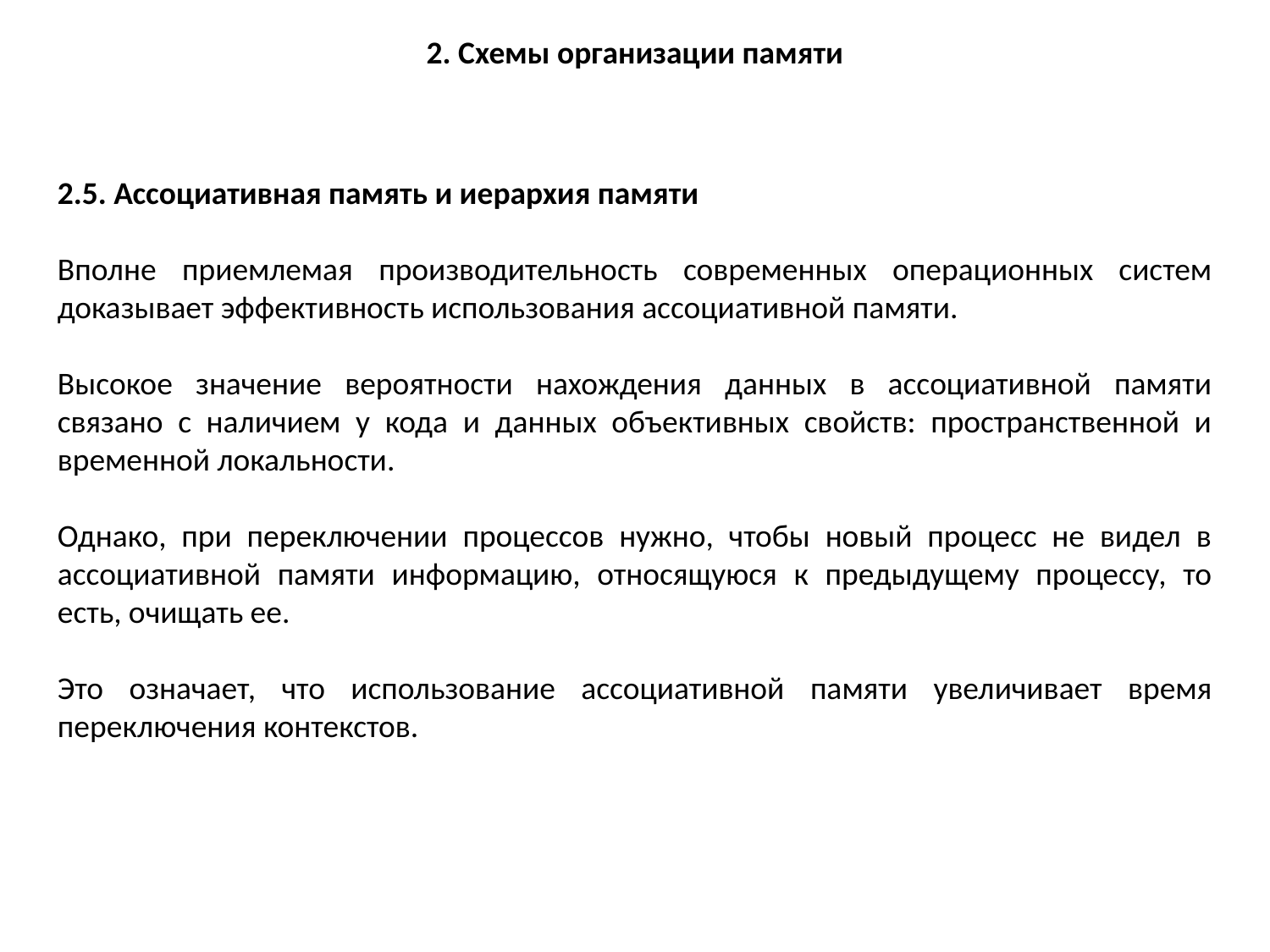

2. Схемы организации памяти
2.5. Ассоциативная память и иерархия памяти

Вполне приемлемая производительность современных операционных систем доказывает эффективность использования ассоциативной памяти.

Высокое значение вероятности нахождения данных в ассоциативной памяти связано с наличием у кода и данных объективных свойств: пространственной и временной локальности.

Однако, при переключении процессов нужно, чтобы новый процесс не видел в ассоциативной памяти информацию, относящуюся к предыдущему процессу, то есть, очищать ее.

Это означает, что использование ассоциативной памяти увеличивает время переключения контекстов.